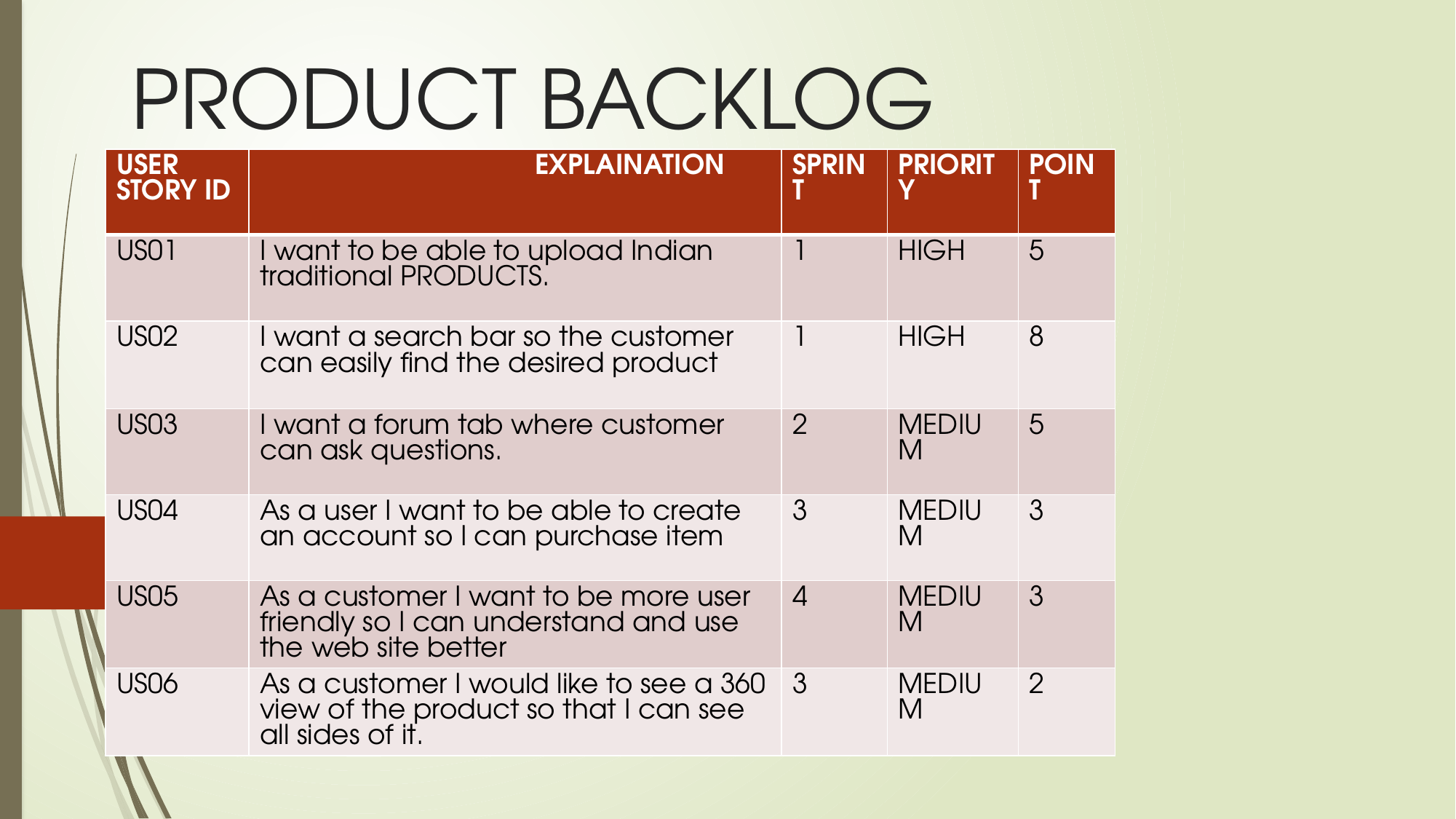

# PRODUCT BACKLOG
| USER STORY ID | EXPLAINATION | SPRINT | PRIORITY | POINT |
| --- | --- | --- | --- | --- |
| US01 | I want to be able to upload Indian traditional PRODUCTS. | 1 | HIGH | 5 |
| US02 | I want a search bar so the customer can easily find the desired product | 1 | HIGH | 8 |
| US03 | I want a forum tab where customer can ask questions. | 2 | MEDIUM | 5 |
| US04 | As a user I want to be able to create an account so I can purchase item | 3 | MEDIUM | 3 |
| US05 | As a customer I want to be more user friendly so I can understand and use the web site better | 4 | MEDIUM | 3 |
| US06 | As a customer I would like to see a 360 view of the product so that I can see all sides of it. | 3 | MEDIUM | 2 |